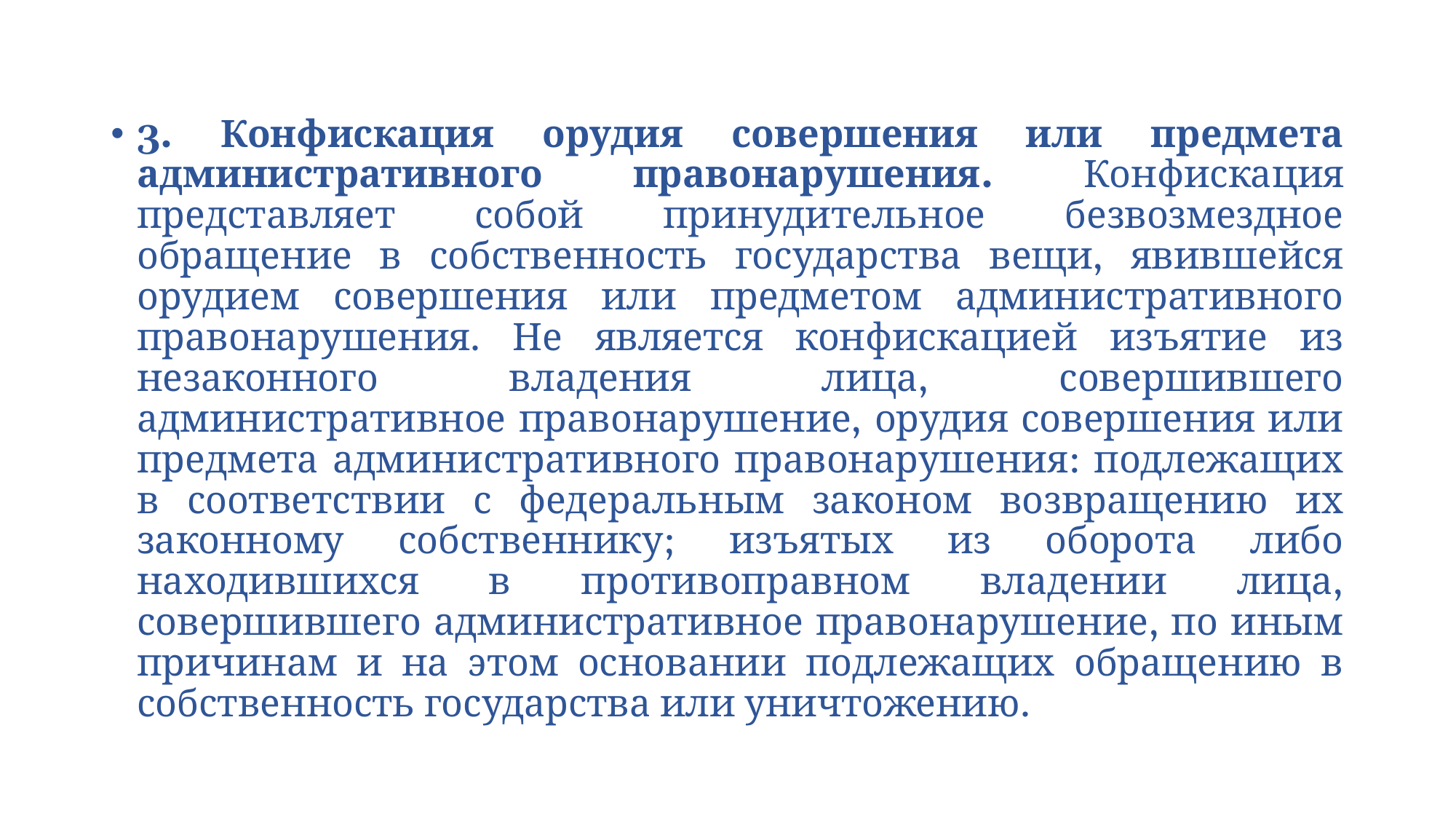

3. Конфискация орудия совершения или предмета административного правонарушения. Конфискация представляет собой принудительное безвозмездное обращение в собственность государства вещи, явившейся орудием совершения или предметом административного правонарушения. Не является конфискацией изъятие из незаконного владения лица, совершившего административное правонарушение, орудия совершения или предмета административного правонарушения: подлежащих в соответствии с федеральным законом возвращению их законному собственнику; изъятых из оборота либо находившихся в противоправном владении лица, совершившего административное правонарушение, по иным причинам и на этом основании подлежащих обращению в собственность государства или уничтожению.